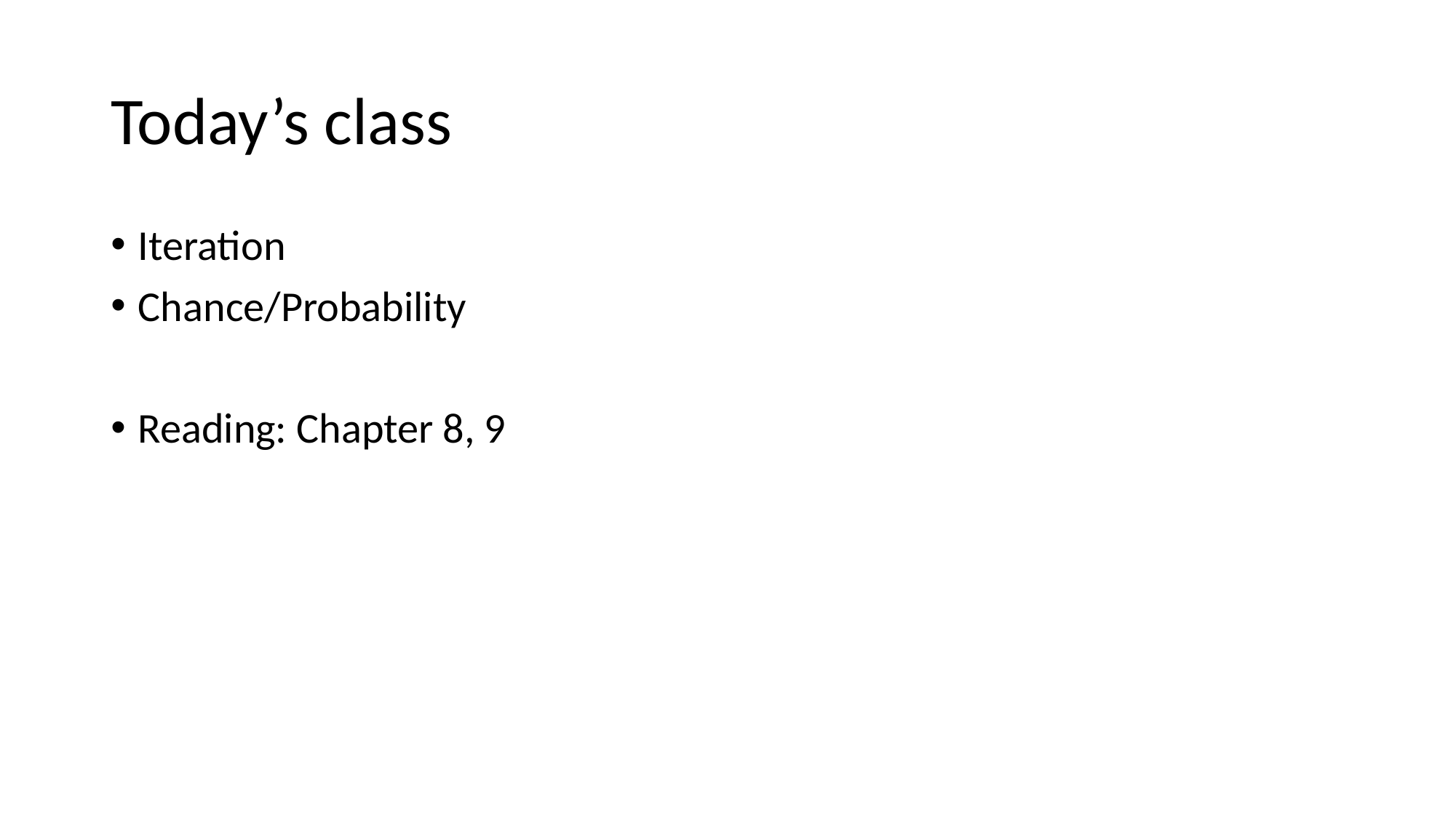

# Today’s class
Iteration
Chance/Probability

Reading: Chapter 8, 9